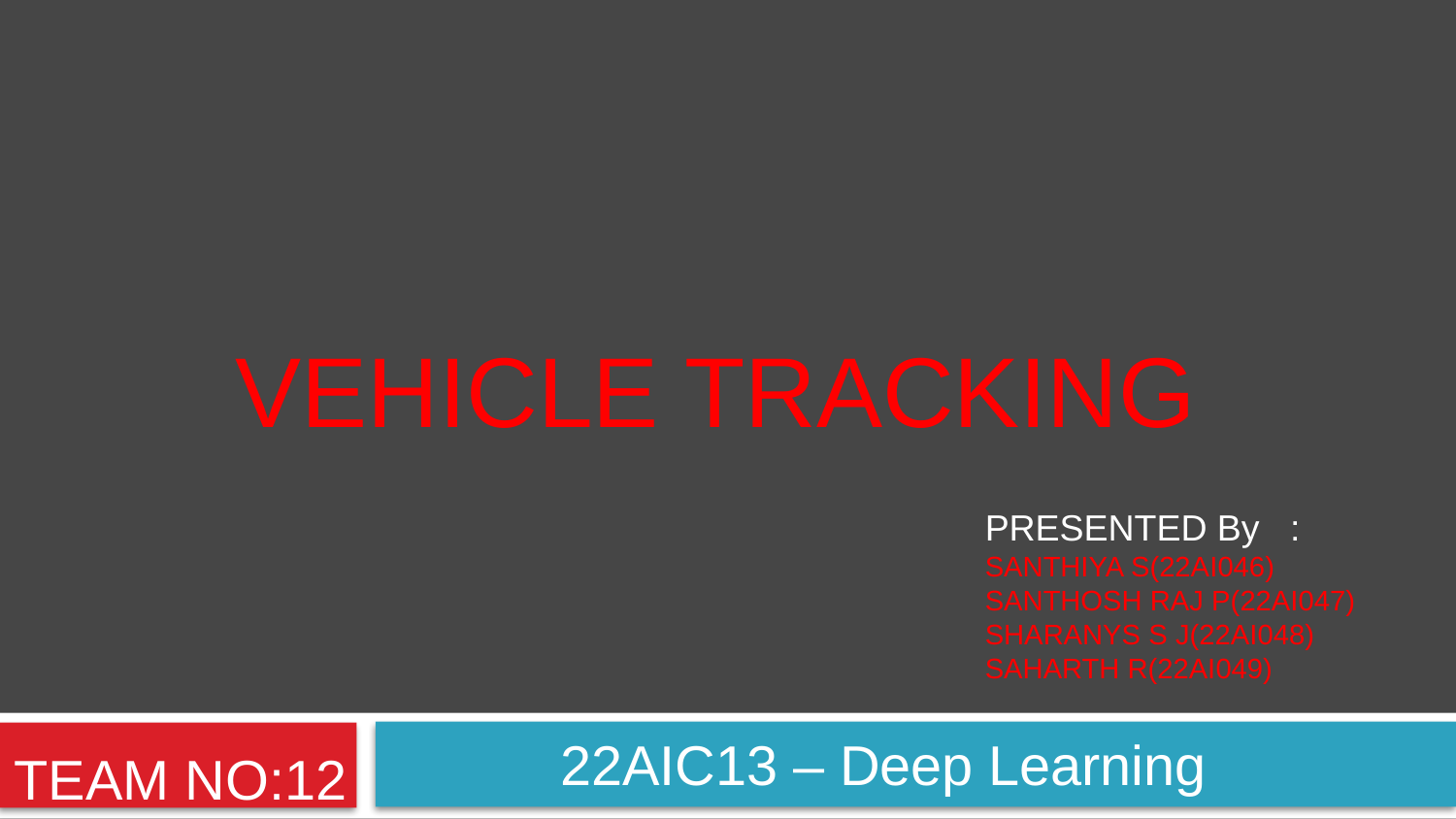

# VEHICLE TRACKING
PRESENTED By   :
SANTHIYA S(22AI046)
SANTHOSH RAJ P(22AI047)
SHARANYS S J(22AI048)
SAHARTH R(22AI049)
22AIC13 – Deep Learning
TEAM NO:12